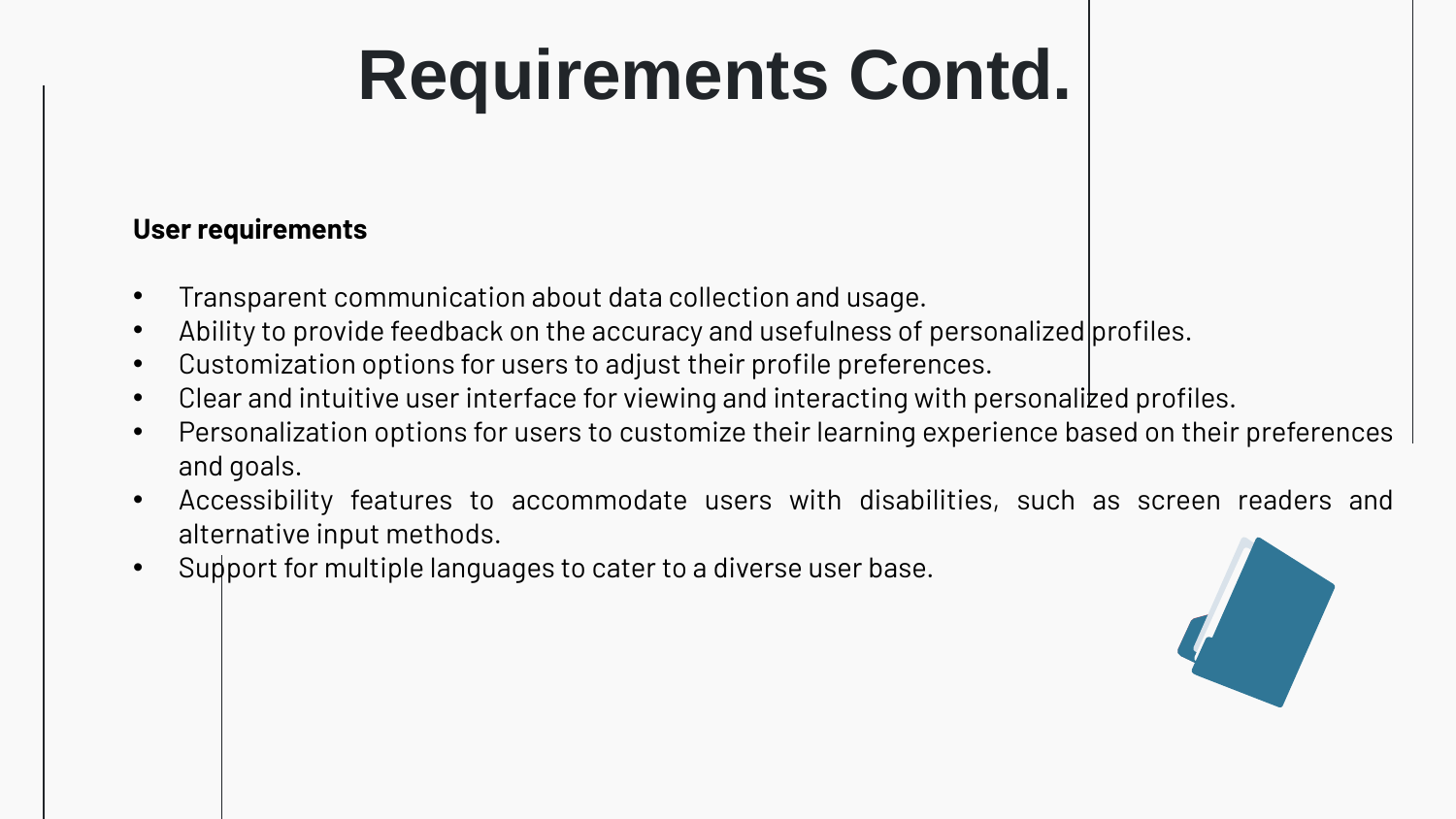

# Requirements Contd.
User requirements

Transparent communication about data collection and usage.
Ability to provide feedback on the accuracy and usefulness of personalized profiles.
Customization options for users to adjust their profile preferences.
Clear and intuitive user interface for viewing and interacting with personalized profiles.
Personalization options for users to customize their learning experience based on their preferences and goals.
Accessibility features to accommodate users with disabilities, such as screen readers and alternative input methods.
Support for multiple languages to cater to a diverse user base.